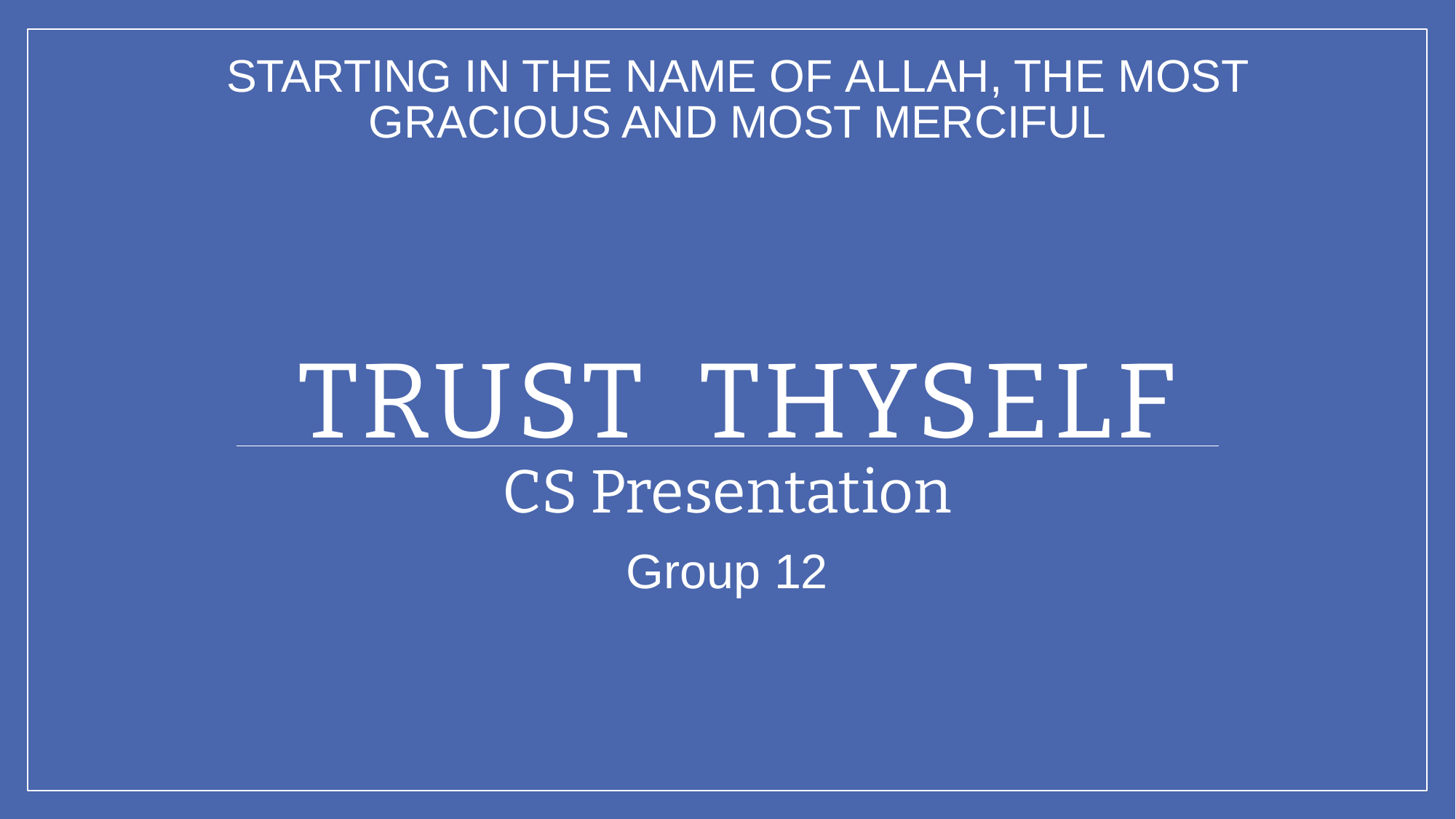

# Starting In the name of Allah, the most gracious and most merciful Trust  Thyself
CS Presentation
Group 12